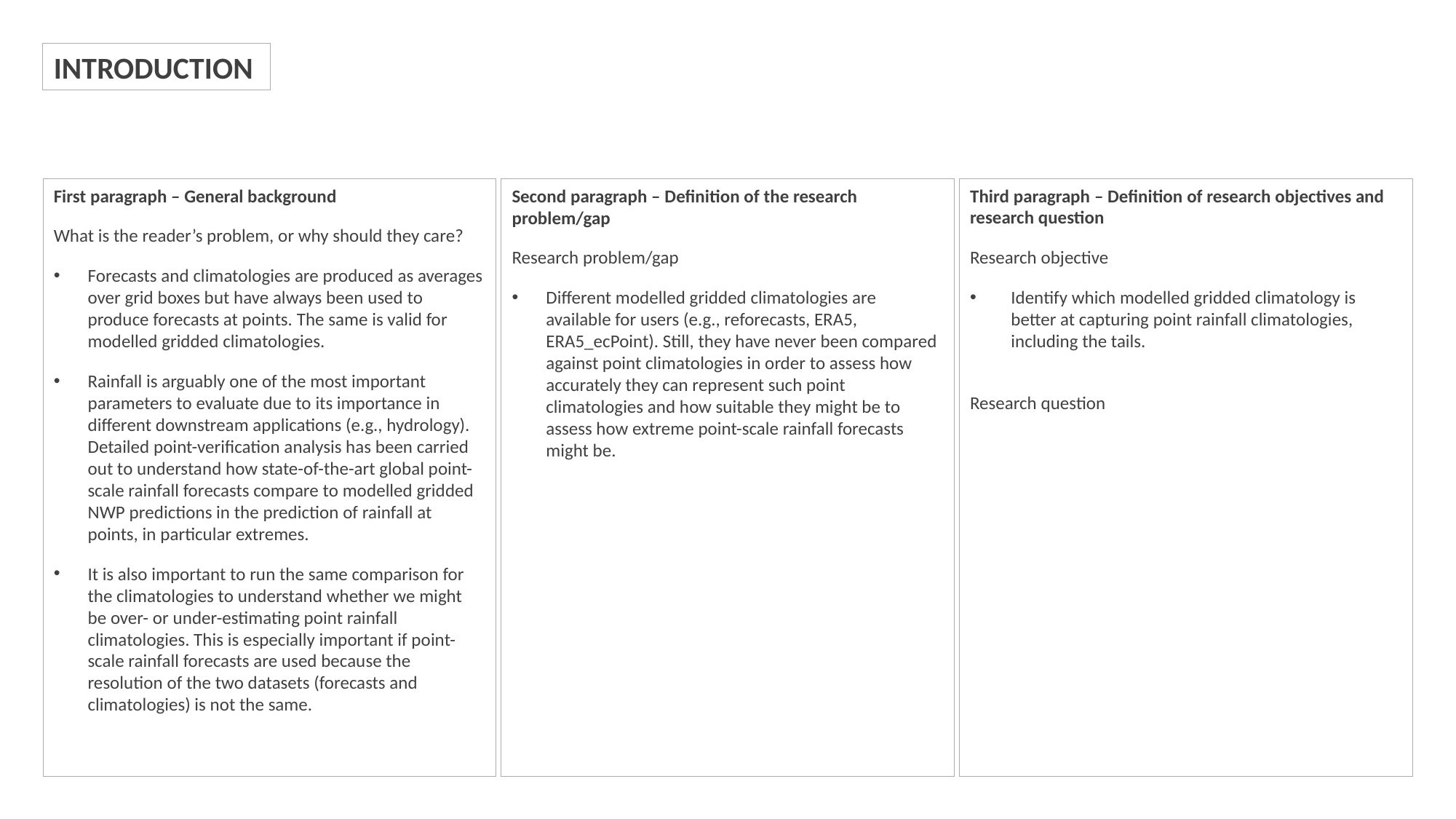

INTRODUCTION

First paragraph – General background
What is the reader’s problem, or why should they care?
Forecasts and climatologies are produced as averages over grid boxes but have always been used to produce forecasts at points. The same is valid for modelled gridded climatologies.
Rainfall is arguably one of the most important parameters to evaluate due to its importance in different downstream applications (e.g., hydrology). Detailed point-verification analysis has been carried out to understand how state-of-the-art global point-scale rainfall forecasts compare to modelled gridded NWP predictions in the prediction of rainfall at points, in particular extremes.
It is also important to run the same comparison for the climatologies to understand whether we might be over- or under-estimating point rainfall climatologies. This is especially important if point-scale rainfall forecasts are used because the resolution of the two datasets (forecasts and climatologies) is not the same.

Second paragraph – Definition of the research problem/gap
Research problem/gap
Different modelled gridded climatologies are available for users (e.g., reforecasts, ERA5, ERA5_ecPoint). Still, they have never been compared against point climatologies in order to assess how accurately they can represent such point climatologies and how suitable they might be to assess how extreme point-scale rainfall forecasts might be.

Third paragraph – Definition of research objectives and research question
Research objective
Identify which modelled gridded climatology is better at capturing point rainfall climatologies, including the tails.

Research question